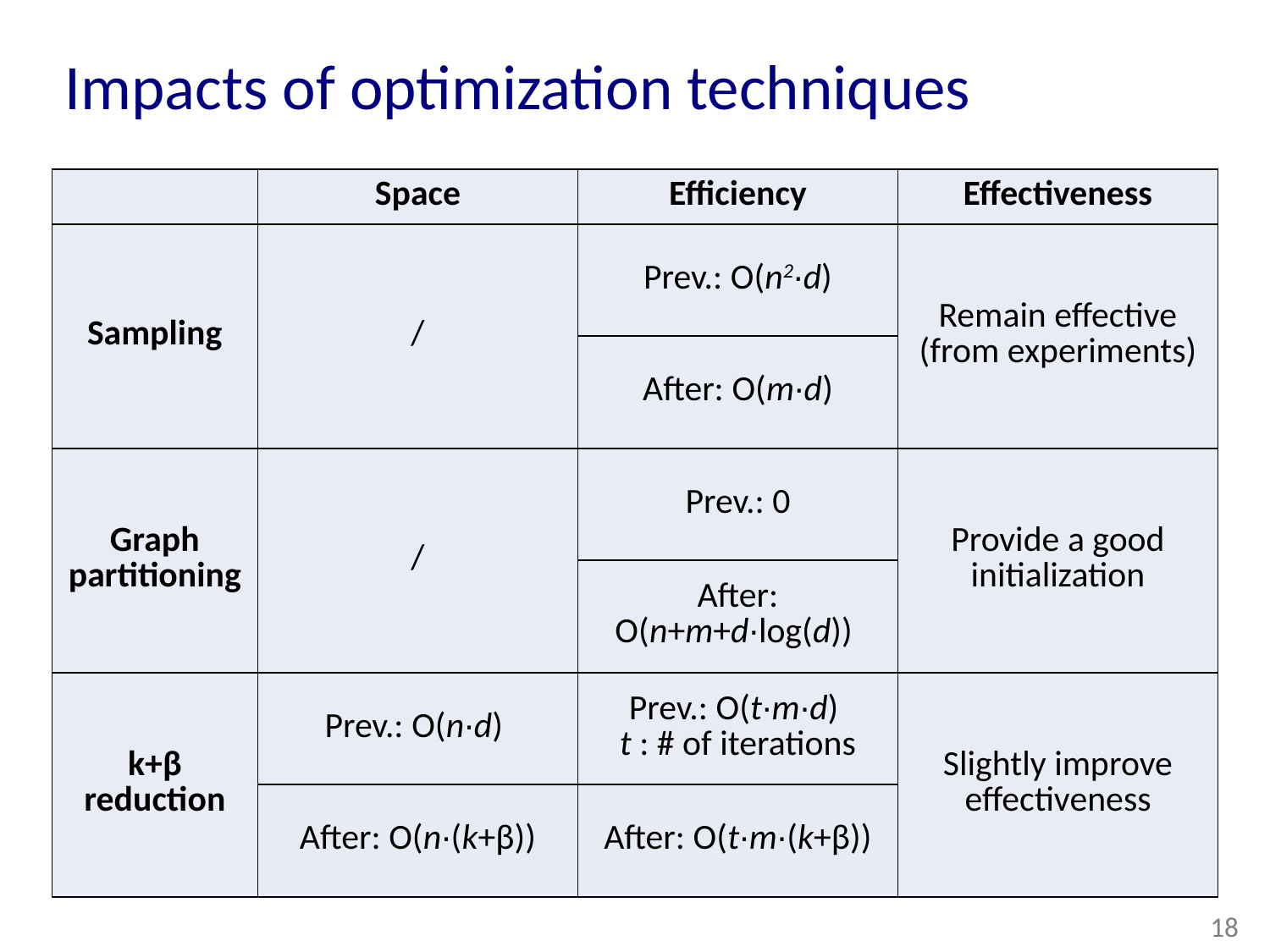

# Impacts of optimization techniques
|  | Space | Efficiency | Effectiveness |
| --- | --- | --- | --- |
| Sampling | / | Prev.: O(n2∙d) | Remain effective (from experiments) |
|  |  | After: O(m∙d) |  |
| Graph partitioning | / | Prev.: 0 | Provide a good initialization |
|  |  | After: O(n+m+d∙log(d)) |  |
| k+β reduction | Prev.: O(n∙d) | Prev.: O(t∙m∙d) t : # of iterations | Slightly improve effectiveness |
|  | After: O(n∙(k+β)) | After: O(t∙m∙(k+β)) |  |
18